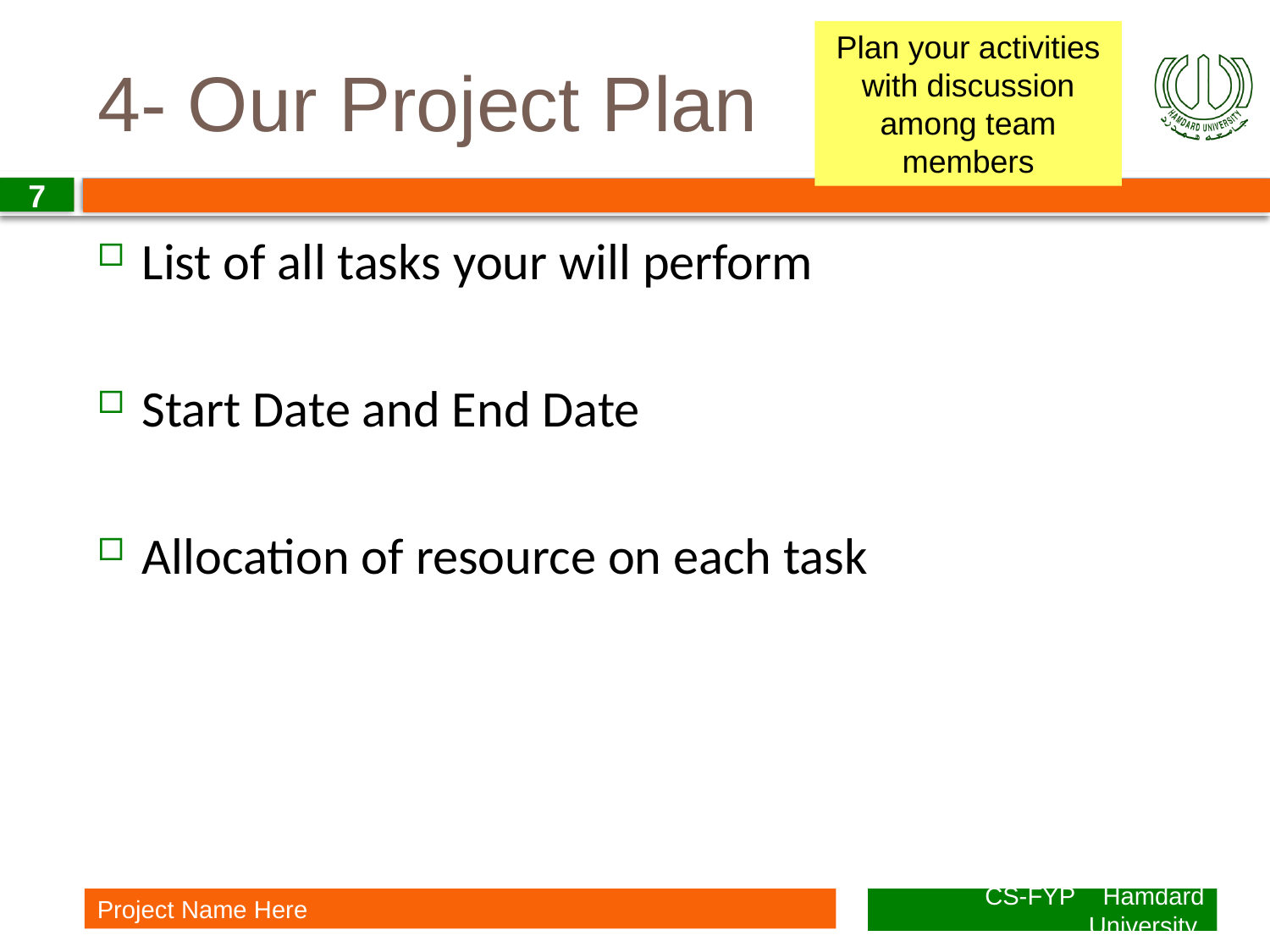

Plan your activities with discussion among team members
# 4- Our Project Plan
7
List of all tasks your will perform

Start Date and End Date

Allocation of resource on each task

Project Name Here
CS-FYP    Hamdard University